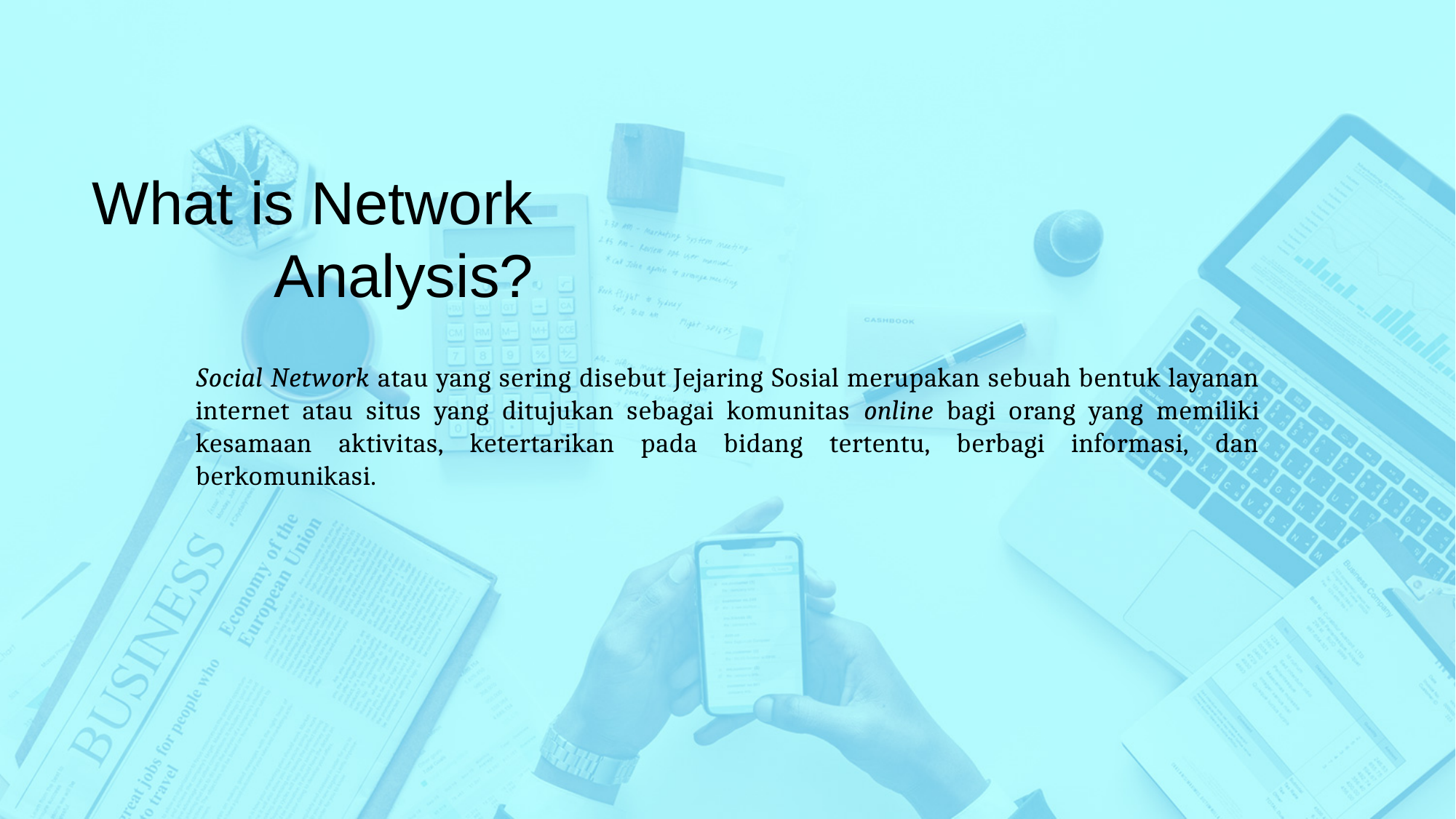

What is Network Analysis?
Social Network atau yang sering disebut Jejaring Sosial merupakan sebuah bentuk layanan internet atau situs yang ditujukan sebagai komunitas online bagi orang yang memiliki kesamaan aktivitas, ketertarikan pada bidang tertentu, berbagi informasi, dan berkomunikasi.